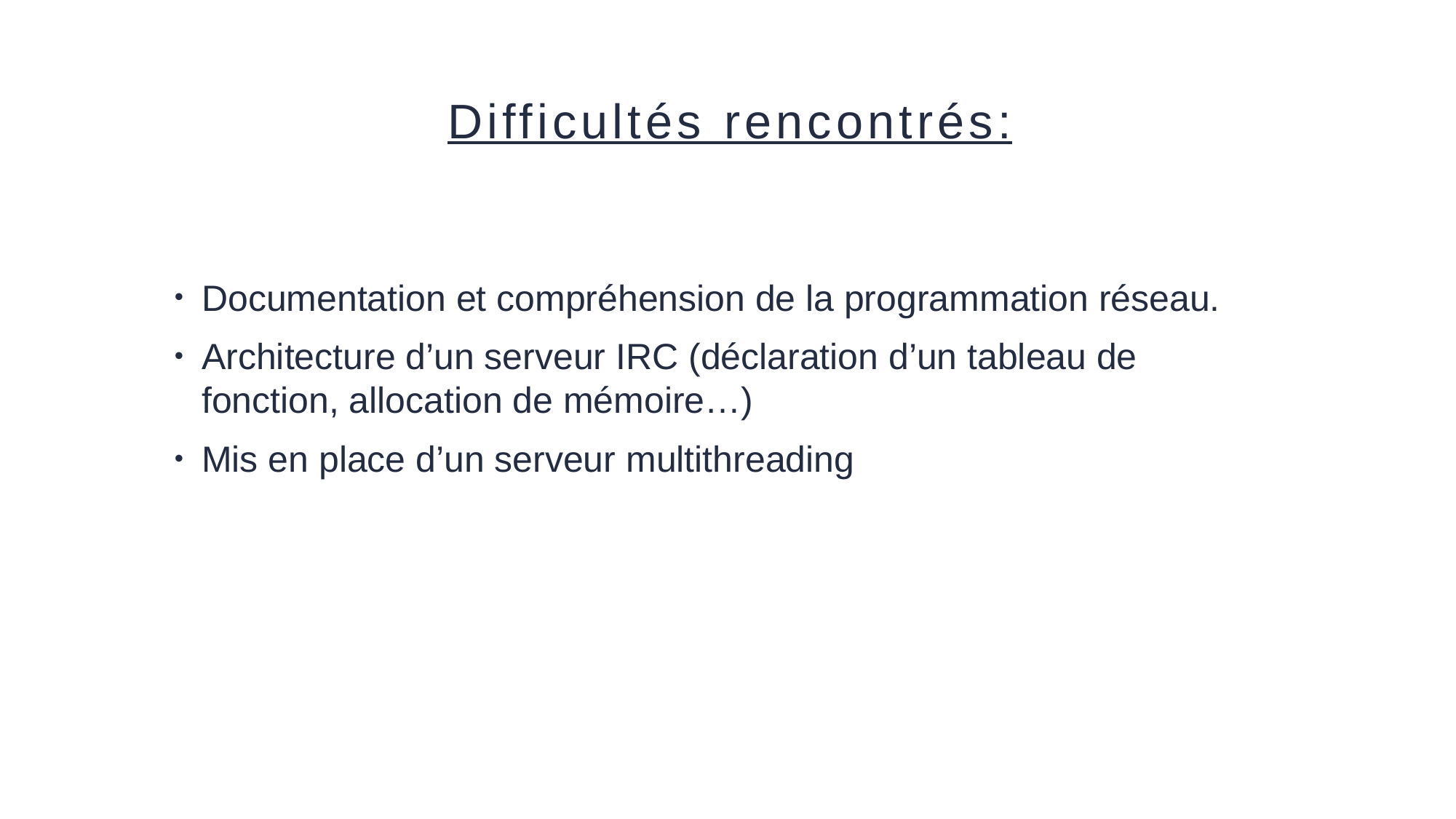

Difficultés rencontrés:
Documentation et compréhension de la programmation réseau.
Architecture d’un serveur IRC (déclaration d’un tableau de fonction, allocation de mémoire…)
Mis en place d’un serveur multithreading